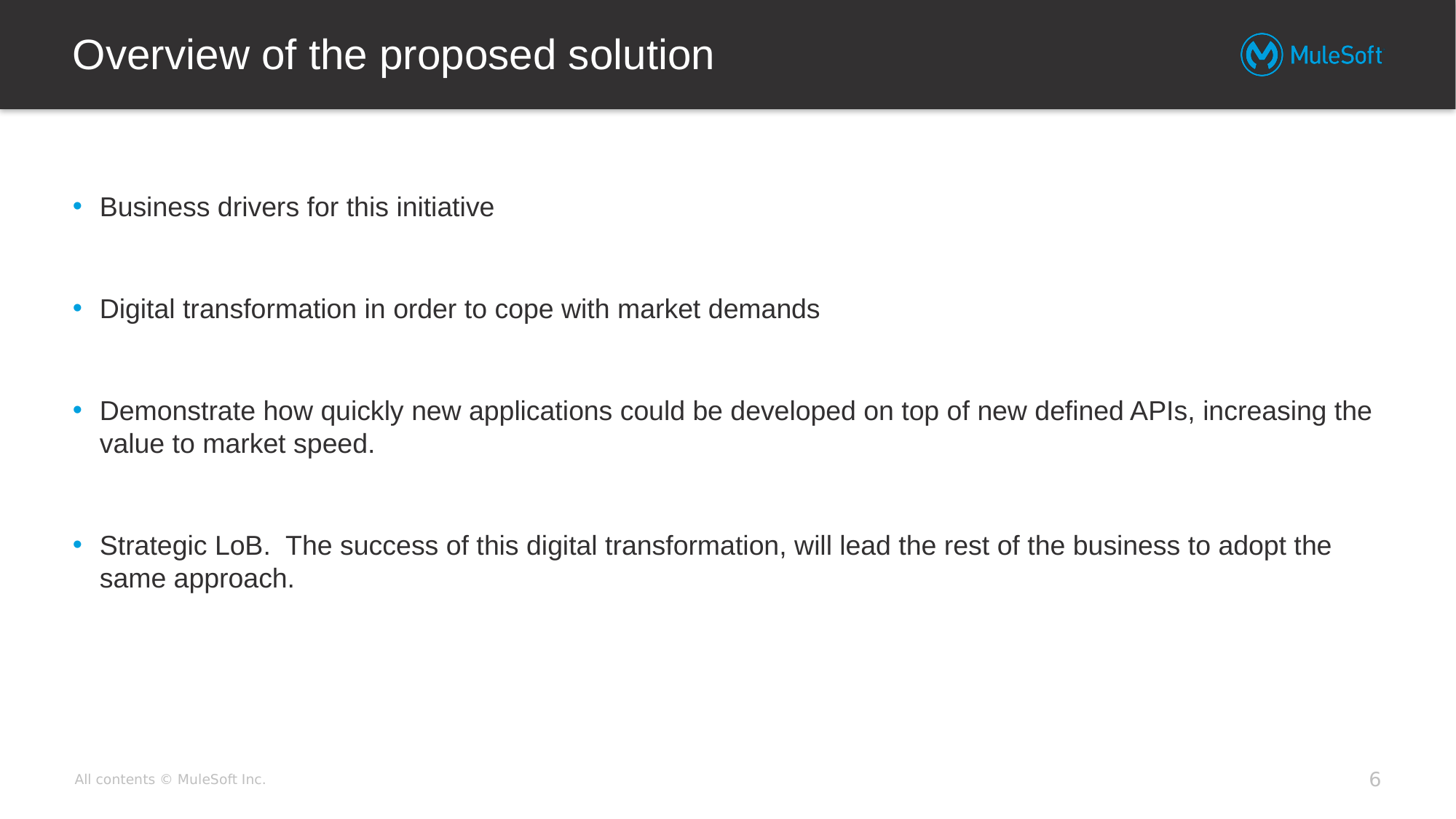

# Overview of the proposed solution

Business drivers for this initiative

Digital transformation in order to cope with market demands

Demonstrate how quickly new applications could be developed on top of new defined APIs, increasing the value to market speed.

Strategic LoB.  The success of this digital transformation, will lead the rest of the business to adopt the same approach.

6